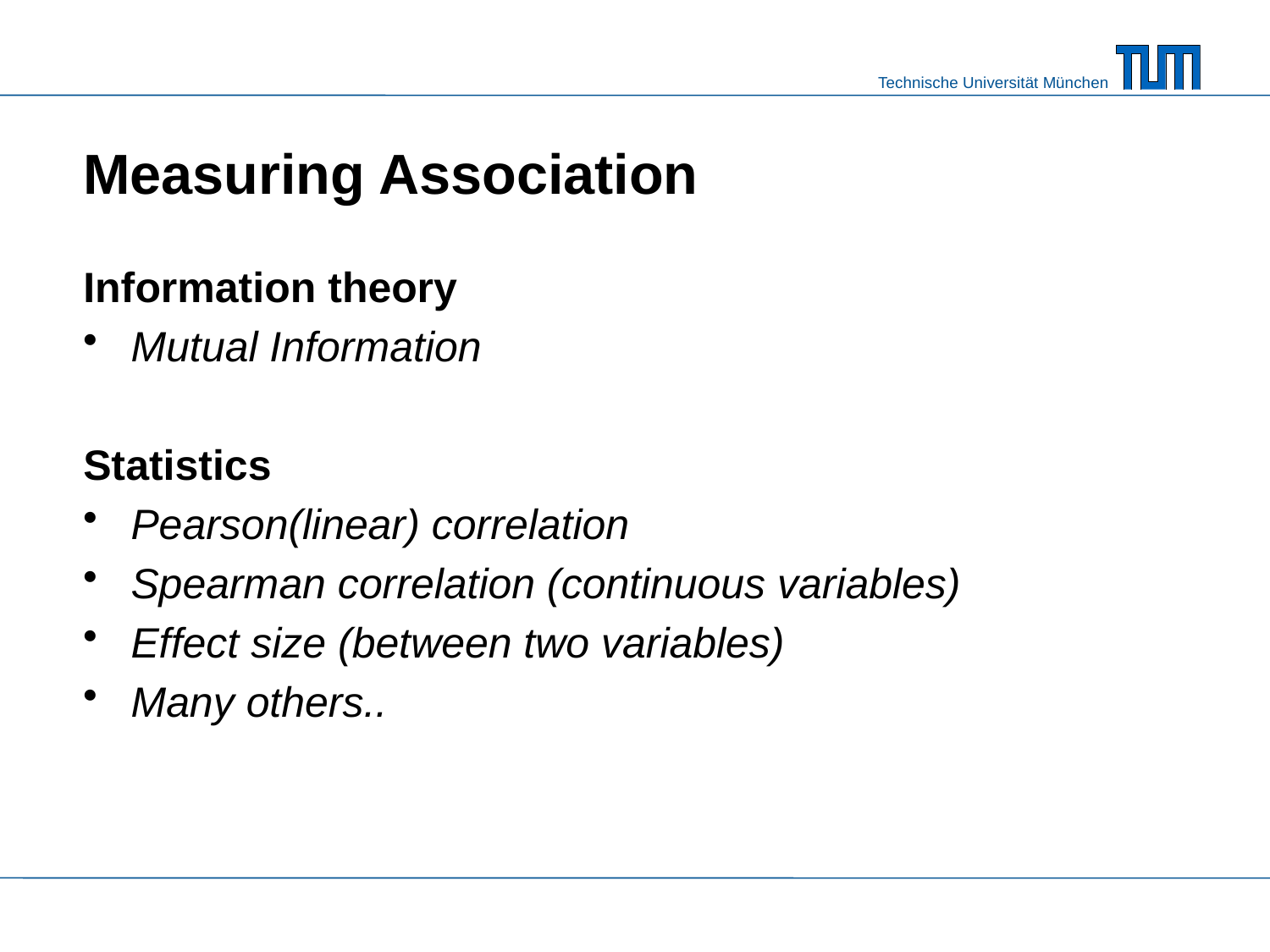

# Measuring Association
Information theory
Mutual Information

Statistics
Pearson(linear) correlation
Spearman correlation (continuous variables)
Effect size (between two variables)
Many others..